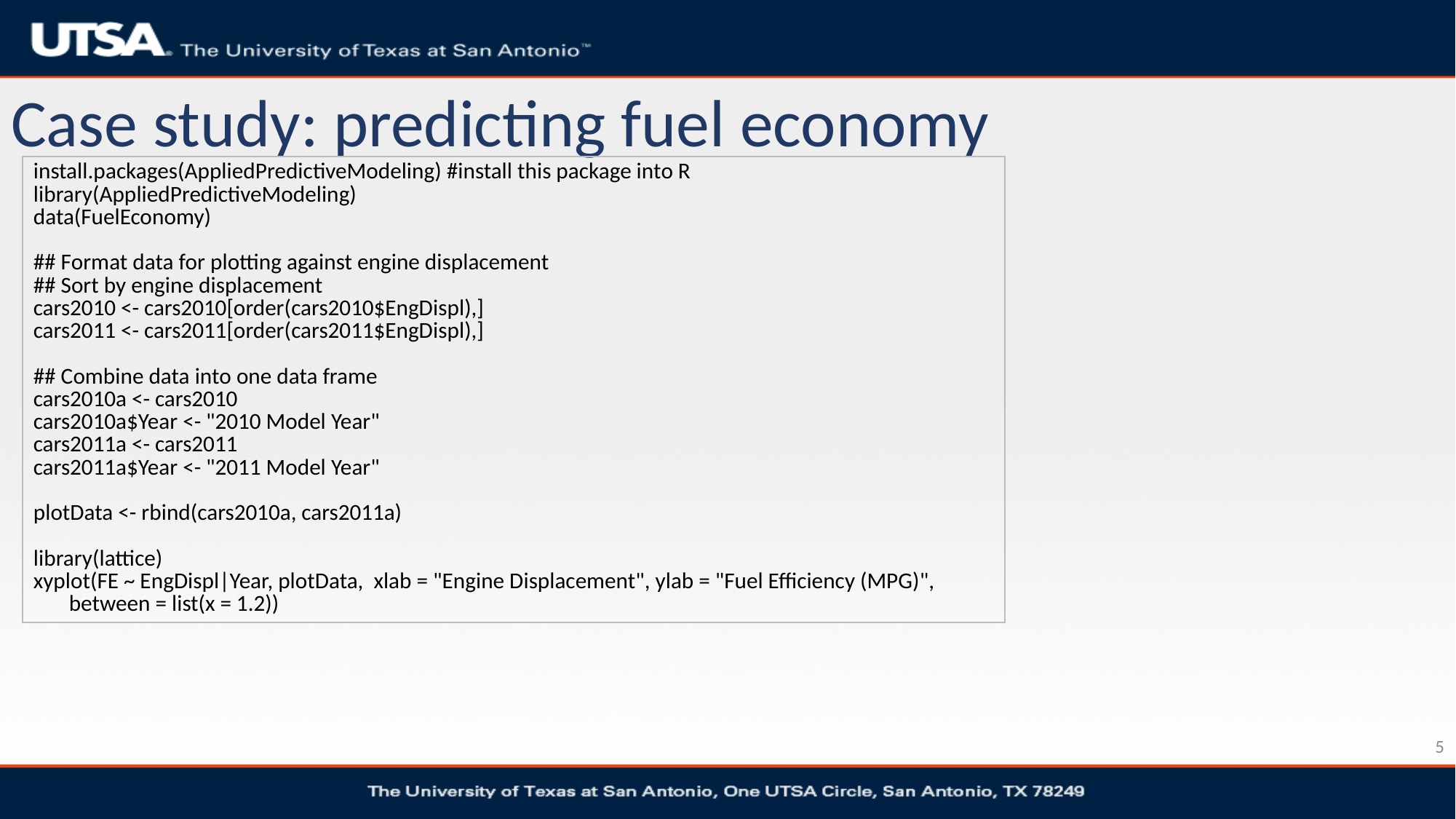

# Case study: predicting fuel economy
| install.packages(AppliedPredictiveModeling) #install this package into R library(AppliedPredictiveModeling) data(FuelEconomy) ## Format data for plotting against engine displacement ## Sort by engine displacement cars2010 <- cars2010[order(cars2010$EngDispl),] cars2011 <- cars2011[order(cars2011$EngDispl),] ## Combine data into one data frame cars2010a <- cars2010 cars2010a$Year <- "2010 Model Year" cars2011a <- cars2011 cars2011a$Year <- "2011 Model Year" plotData <- rbind(cars2010a, cars2011a) library(lattice) xyplot(FE ~ EngDispl|Year, plotData, xlab = "Engine Displacement", ylab = "Fuel Efficiency (MPG)", between = list(x = 1.2)) |
| --- |
5